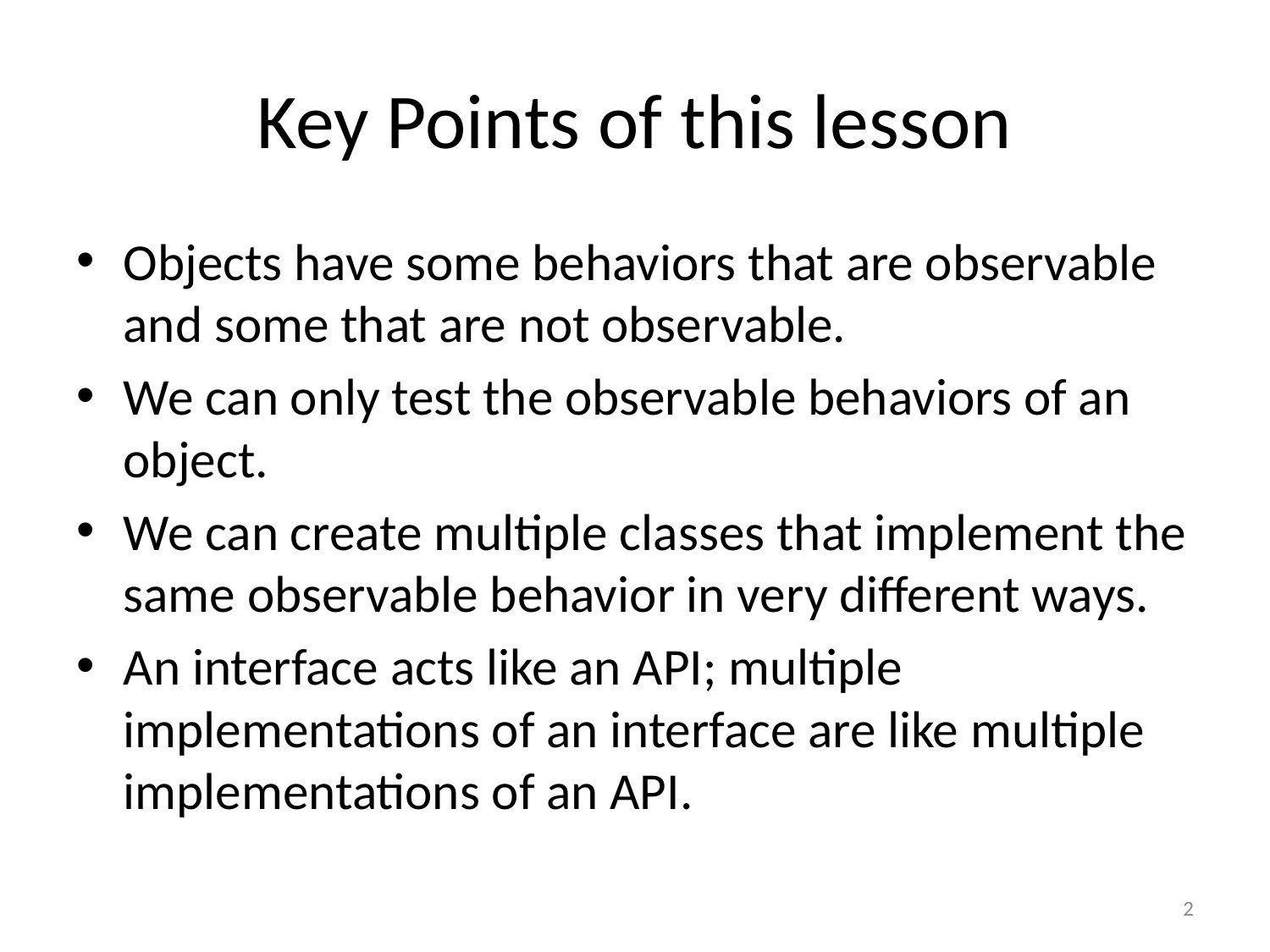

# Key Points of this lesson
Objects have some behaviors that are observable and some that are not observable.
We can only test the observable behaviors of an object.
We can create multiple classes that implement the same observable behavior in very different ways.
An interface acts like an API; multiple implementations of an interface are like multiple implementations of an API.
2